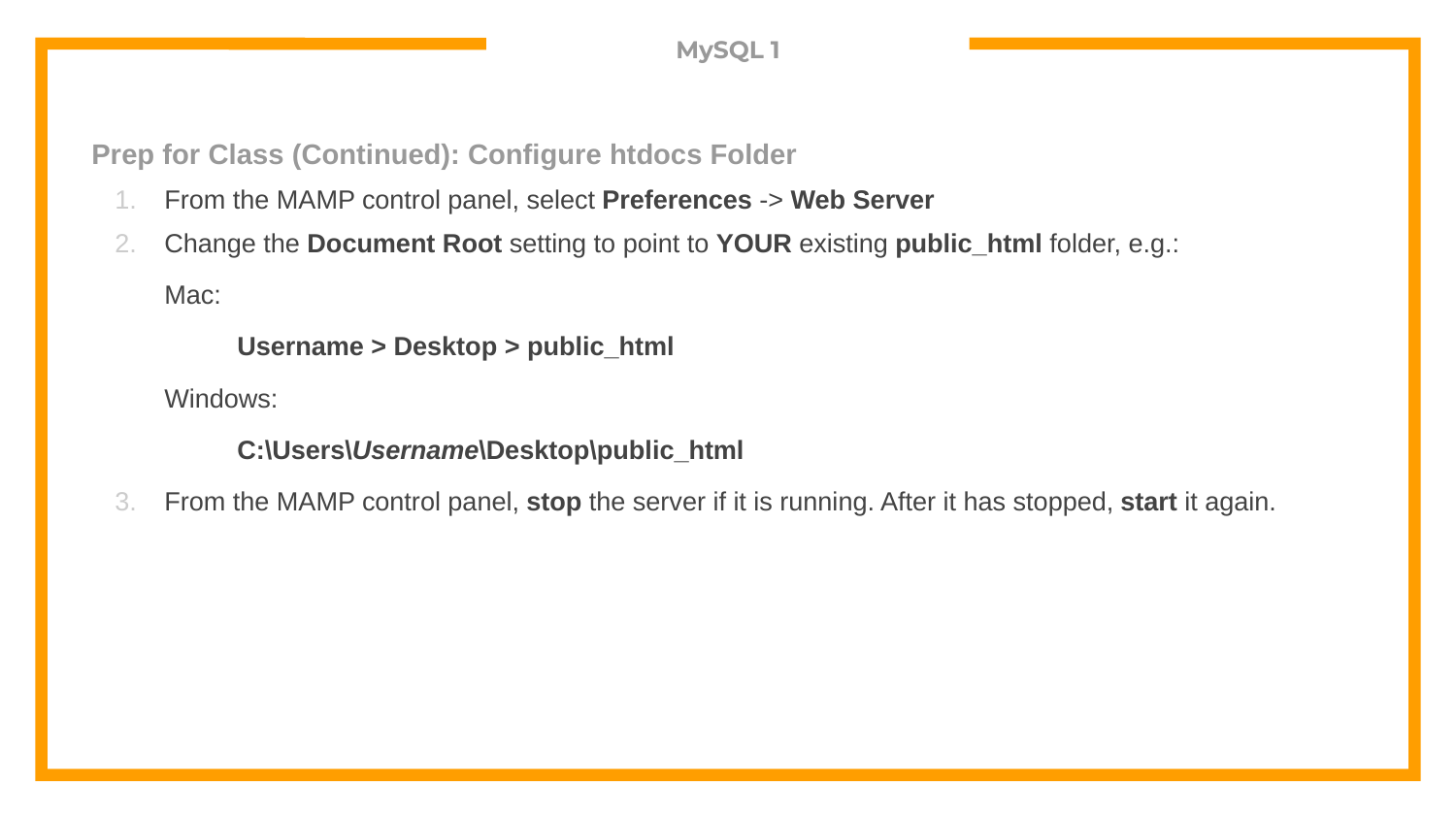

# MySQL 1
Prep for Class (Continued): Configure htdocs Folder
From the MAMP control panel, select Preferences -> Web Server
Change the Document Root setting to point to YOUR existing public_html folder, e.g.:
Mac:
Username > Desktop > public_html
Windows:
C:\Users\Username\Desktop\public_html
From the MAMP control panel, stop the server if it is running. After it has stopped, start it again.